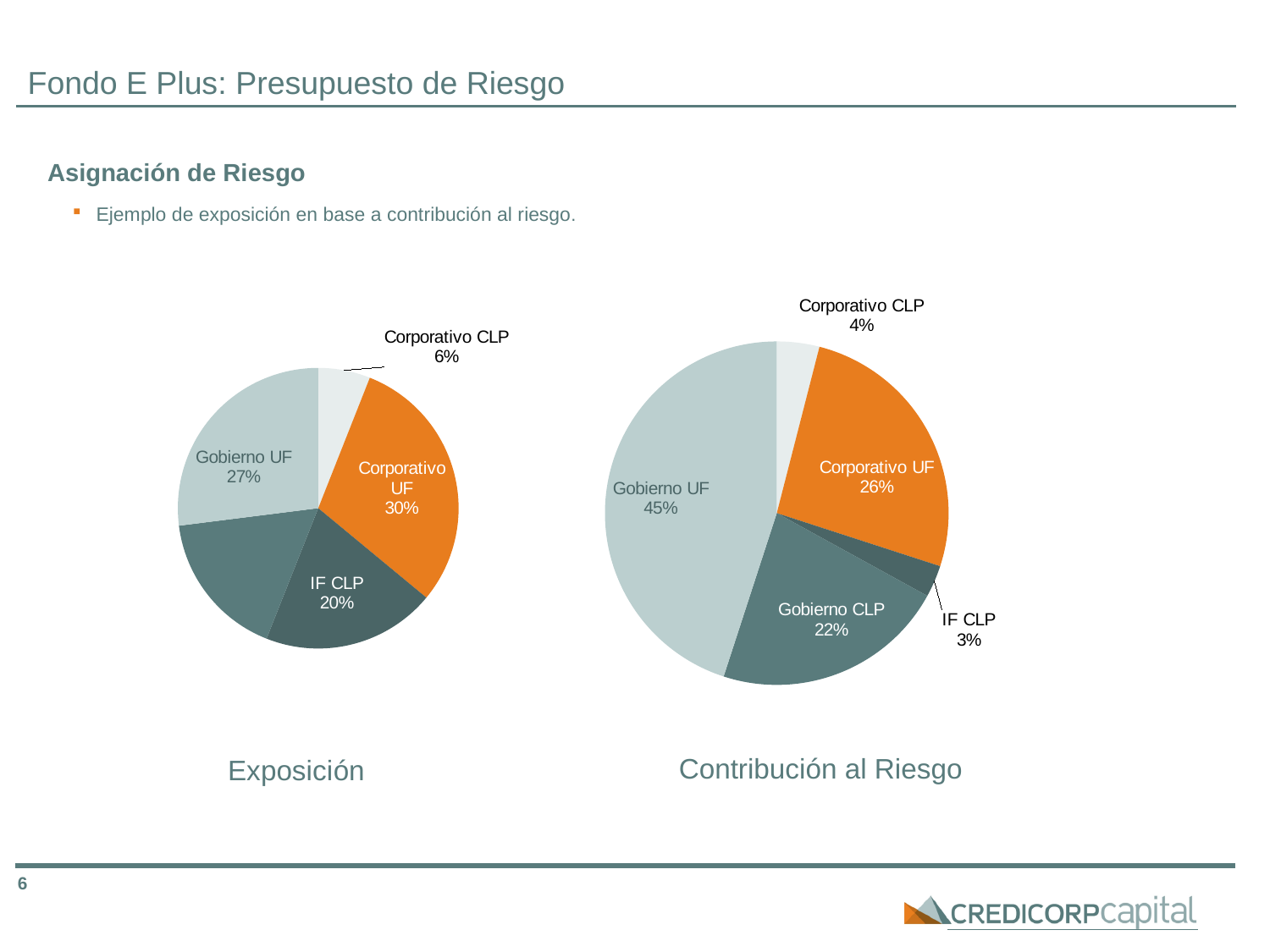

# Fondo E Plus: Presupuesto de Riesgo
Asignación de Riesgo
Ejemplo de exposición en base a contribución al riesgo.

### Chart

| Category |  |
|---|---|
| Corporativo CLP | 6.0 |
| Corporativo UF | 30.0 |
| IF CLP | 20.0 |
| Gobierno CLP | 17.0 |
| Gobierno UF | 27.0 |

### Chart

| Category |  |
|---|---|
| Corporativo CLP | 4.0 |
| Corporativo UF | 26.0 |
| IF CLP | 3.0 |
| Gobierno CLP | 22.0 |
| Gobierno UF | 45.0 |
Contribución al Riesgo
Exposición
6